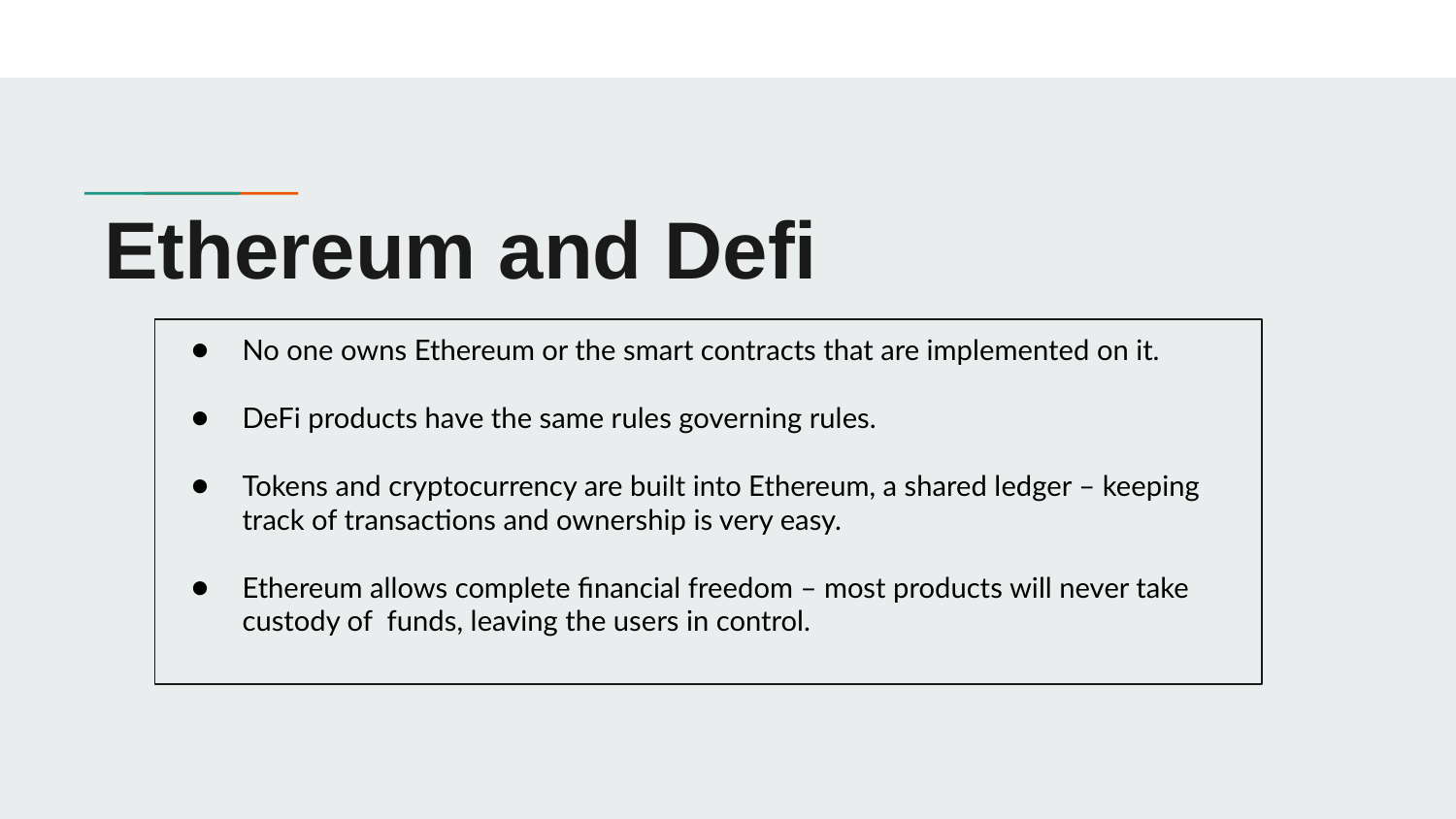

# Ethereum and Defi

No one owns Ethereum or the smart contracts that are implemented on it.

DeFi products have the same rules governing rules.

Tokens and cryptocurrency are built into Ethereum, a shared ledger – keeping track of transactions and ownership is very easy.

Ethereum allows complete financial freedom – most products will never take custody of  funds, leaving the users in control.